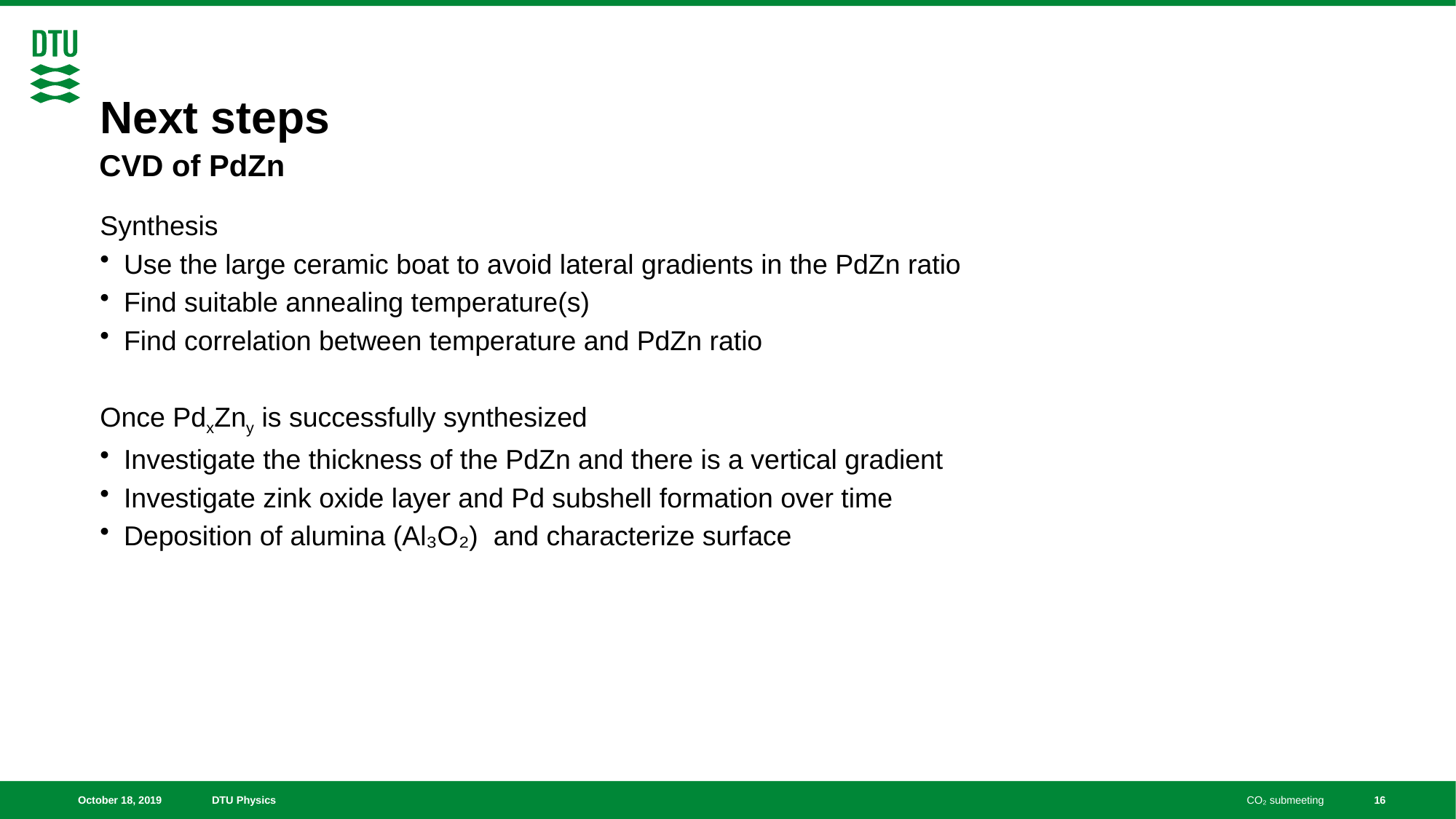

# Next steps
CVD of PdZn
Synthesis
Use the large ceramic boat to avoid lateral gradients in the PdZn ratio
Find suitable annealing temperature(s)
Find correlation between temperature and PdZn ratio

Once PdxZny is successfully synthesized
Investigate the thickness of the PdZn and there is a vertical gradient
Investigate zink oxide layer and Pd subshell formation over time
Deposition of alumina (Al₃O₂)  and characterize surface

16